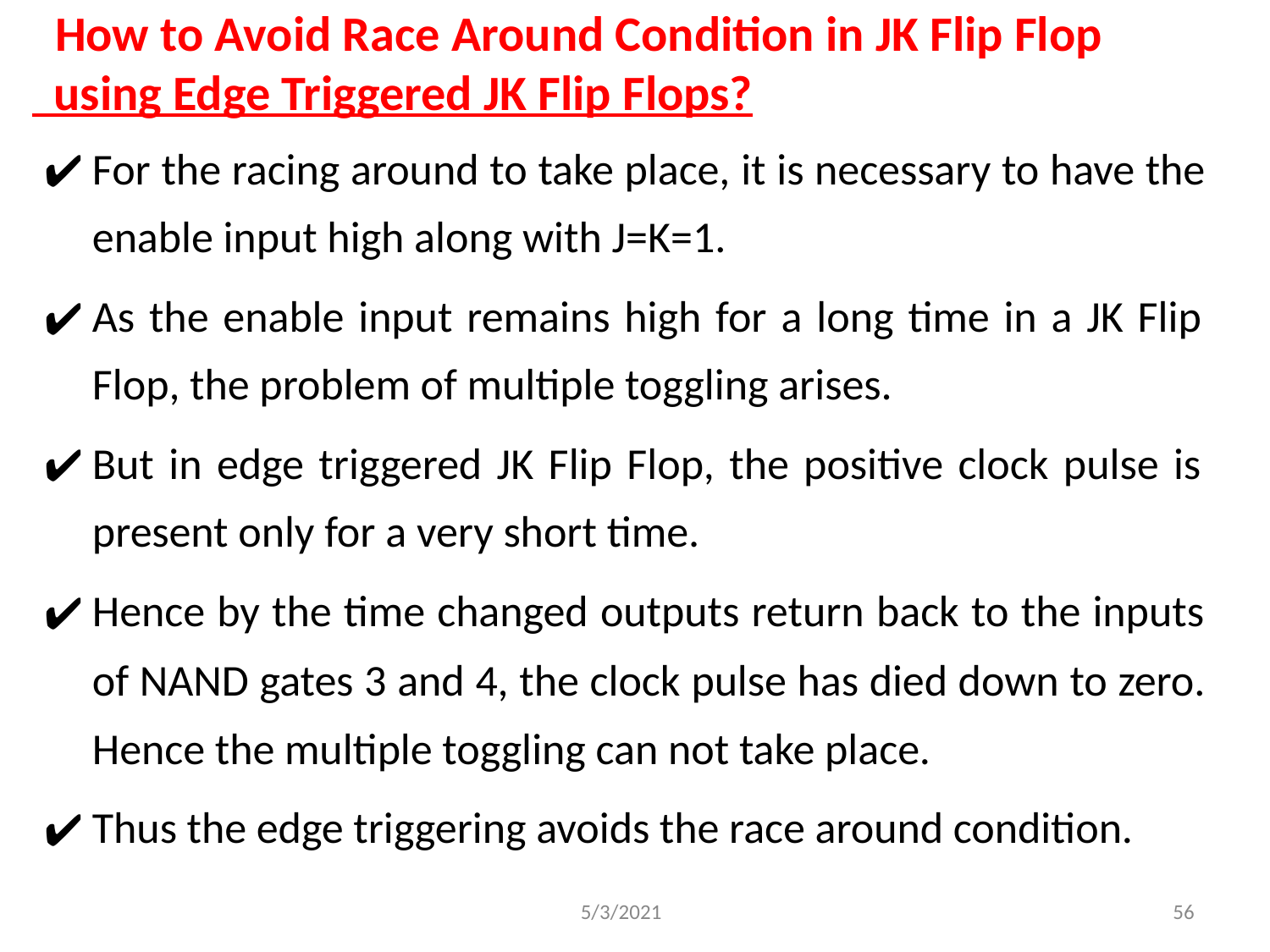

# How to Avoid Race Around Condition in JK Flip Flop
  using Edge Triggered JK Flip Flops?
For the racing around to take place, it is necessary to have the  enable input high along with J=K=1.
As the enable input remains high for a long time in a JK Flip  Flop, the problem of multiple toggling arises.
But in edge triggered JK Flip Flop, the positive clock pulse is  present only for a very short time.
Hence by the time changed outputs return back to the inputs  of NAND gates 3 and 4, the clock pulse has died down to zero.  Hence the multiple toggling can not take place.
Thus the edge triggering avoids the race around condition.
5/3/2021
56